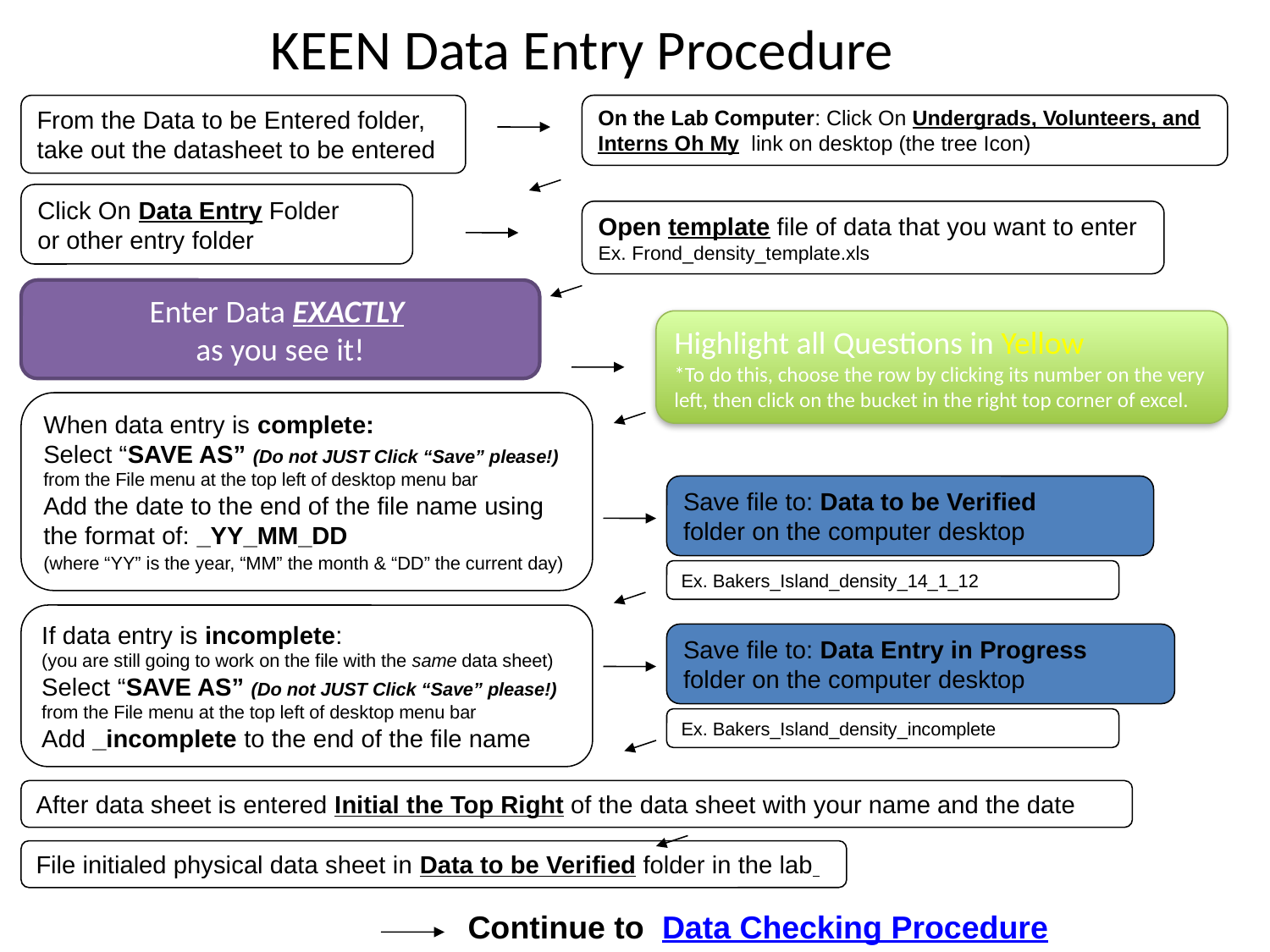

# KEEN Data Entry Procedure
From the Data to be Entered folder,
take out the datasheet to be entered
On the Lab Computer: Click On Undergrads, Volunteers, and Interns Oh My  link on desktop (the tree Icon)

Click On Data Entry Folder
or other entry folder
Open template file of data that you want to enter
Ex. Frond_density_template.xls

Enter Data EXACTLY
as you see it!

Highlight all Questions in Yellow
*To do this, choose the row by clicking its number on the very left, then click on the bucket in the right top corner of excel.

When data entry is complete:
Select “SAVE AS” (Do not JUST Click “Save” please!) from the File menu at the top left of desktop menu bar
Add the date to the end of the file name using the format of: _YY_MM_DD
(where “YY” is the year, “MM” the month & “DD” the current day)

Save file to: Data to be Verified
folder on the computer desktop

Ex. Bakers_Island_density_14_1_12

If data entry is incomplete:
(you are still going to work on the file with the same data sheet)
Select “SAVE AS” (Do not JUST Click “Save” please!)
from the File menu at the top left of desktop menu bar
Add _incomplete to the end of the file name
Save file to: Data Entry in Progress
folder on the computer desktop

Ex. Bakers_Island_density_incomplete

After data sheet is entered Initial the Top Right of the data sheet with your name and the date

File initialed physical data sheet in Data to be Verified folder in the lab
Continue to  Data Checking Procedure